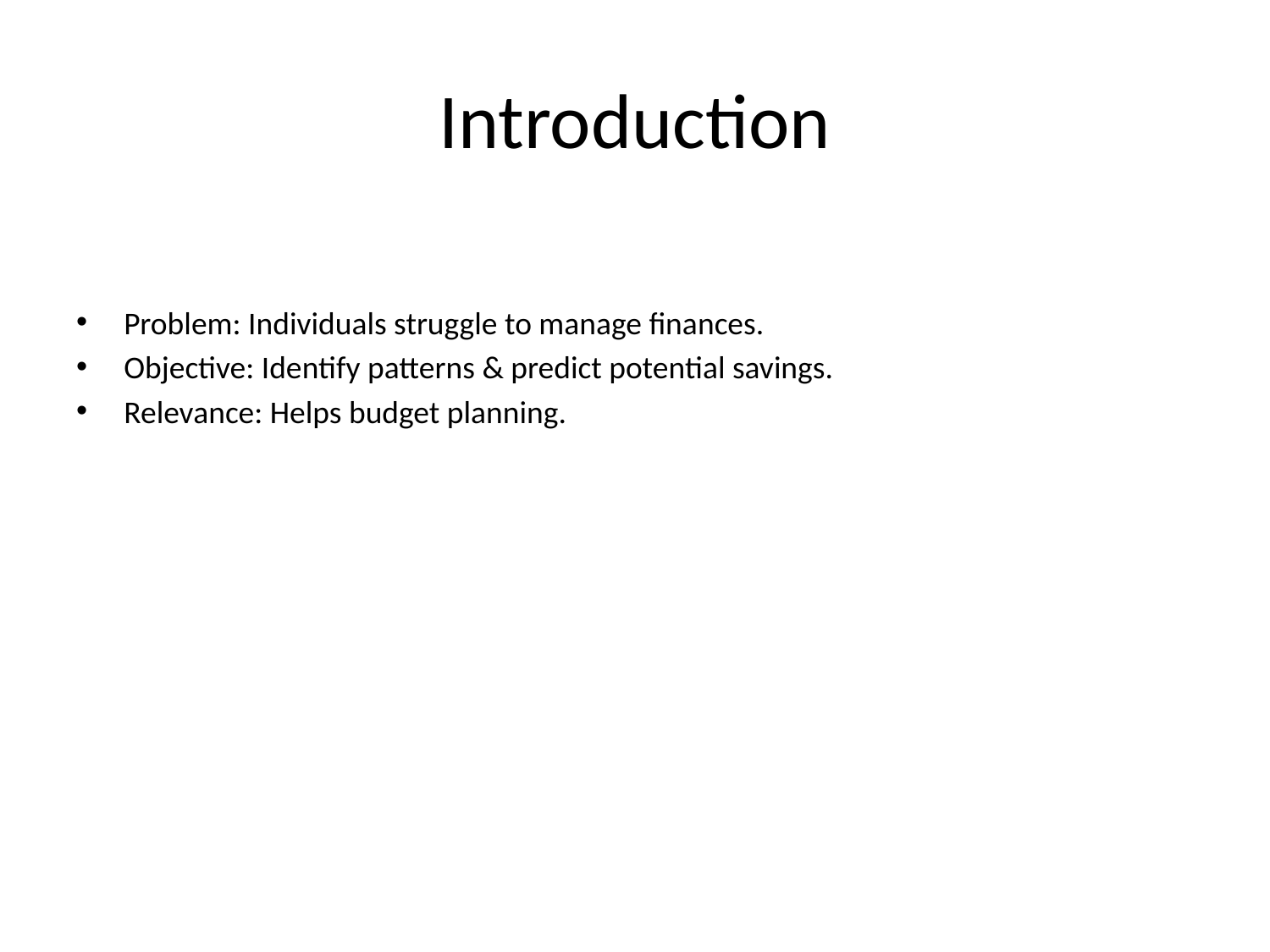

# Introduction

Problem: Individuals struggle to manage finances.
Objective: Identify patterns & predict potential savings.
Relevance: Helps budget planning.